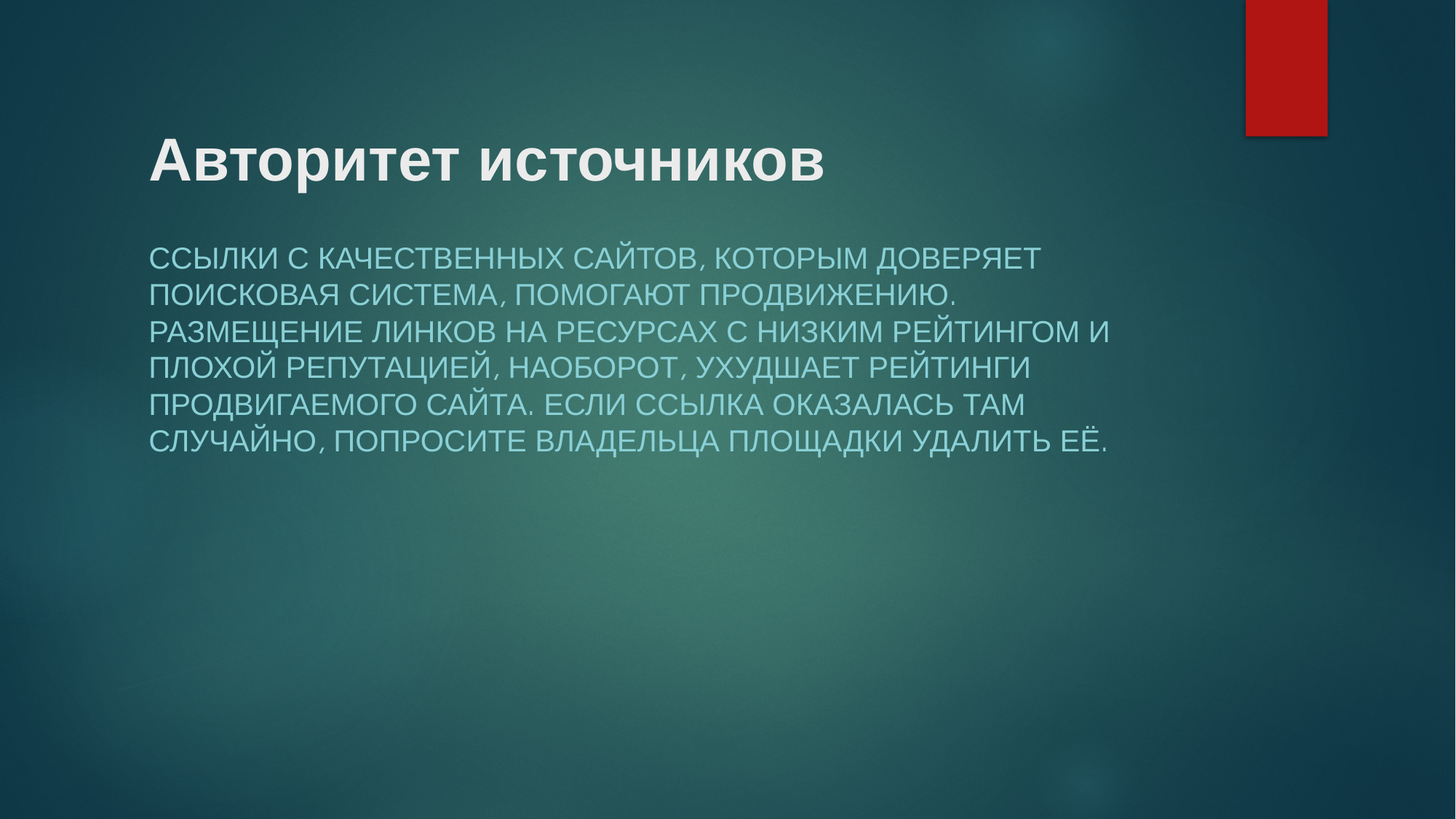

# Авторитет источников
Ссылки с качественных сайтов, которым доверяет поисковая система, помогают продвижению. Размещение линков на ресурсах с низким рейтингом и плохой репутацией, наоборот, ухудшает рейтинги продвигаемого сайта. Если ссылка оказалась там случайно, попросите владельца площадки удалить её.